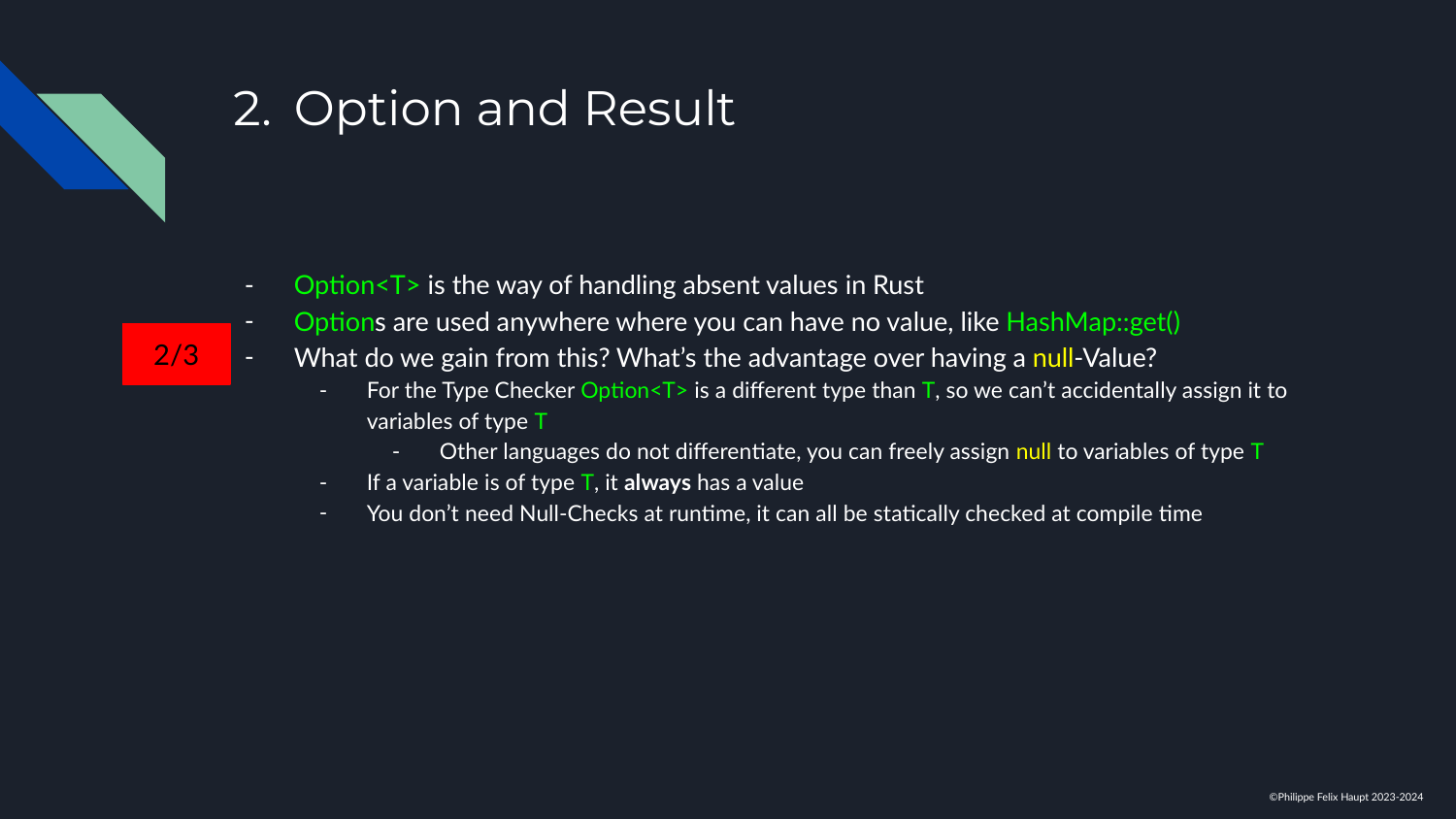

# Option and Result
Option<T> is the way of handling absent values in Rust
Options are used anywhere where you can have no value, like HashMap::get()
What do we gain from this? What’s the advantage over having a null-Value?
For the Type Checker Option<T> is a different type than T, so we can’t accidentally assign it to variables of type T
Other languages do not differentiate, you can freely assign null to variables of type T
If a variable is of type T, it always has a value
You don’t need Null-Checks at runtime, it can all be statically checked at compile time
2/3
©Philippe Felix Haupt 2023-2024